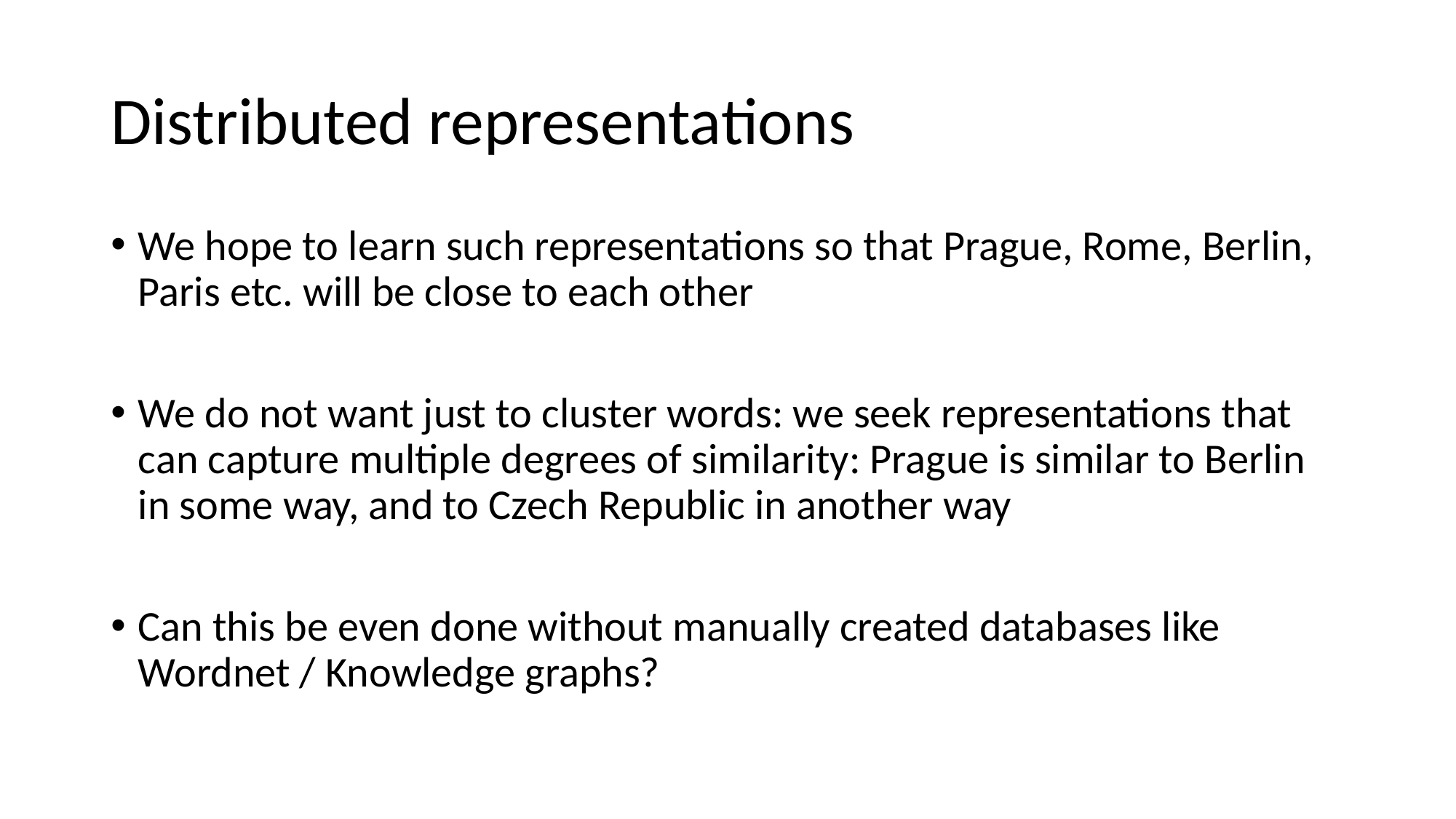

# Distributed representations
We hope to learn such representations so that Prague, Rome, Berlin, Paris etc. will be close to each other

We do not want just to cluster words: we seek representations that can capture multiple degrees of similarity: Prague is similar to Berlin in some way, and to Czech Republic in another way

Can this be even done without manually created databases like Wordnet / Knowledge graphs?